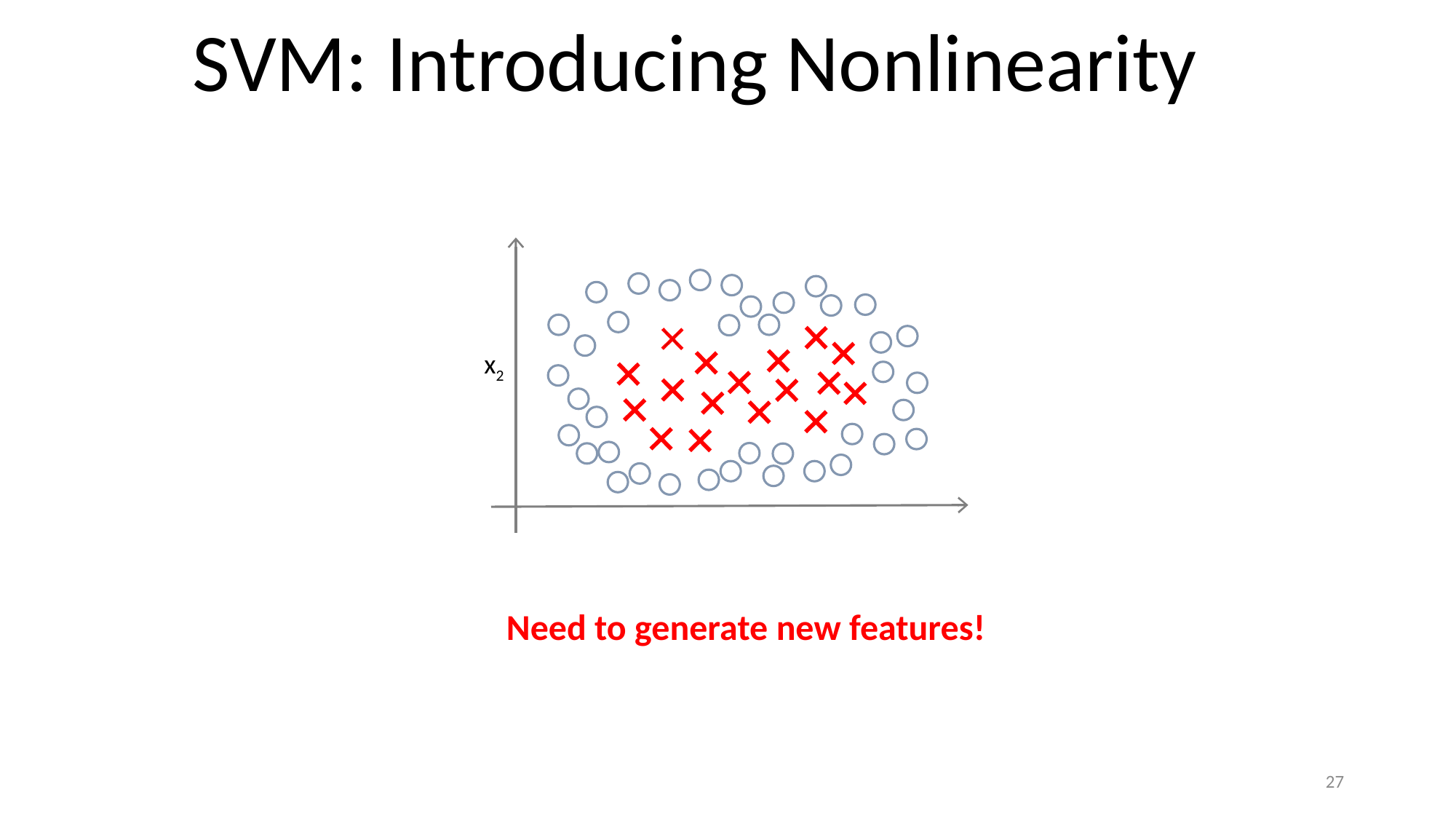

# SVM: Introducing Nonlinearity

x2

Need to generate new features!
27